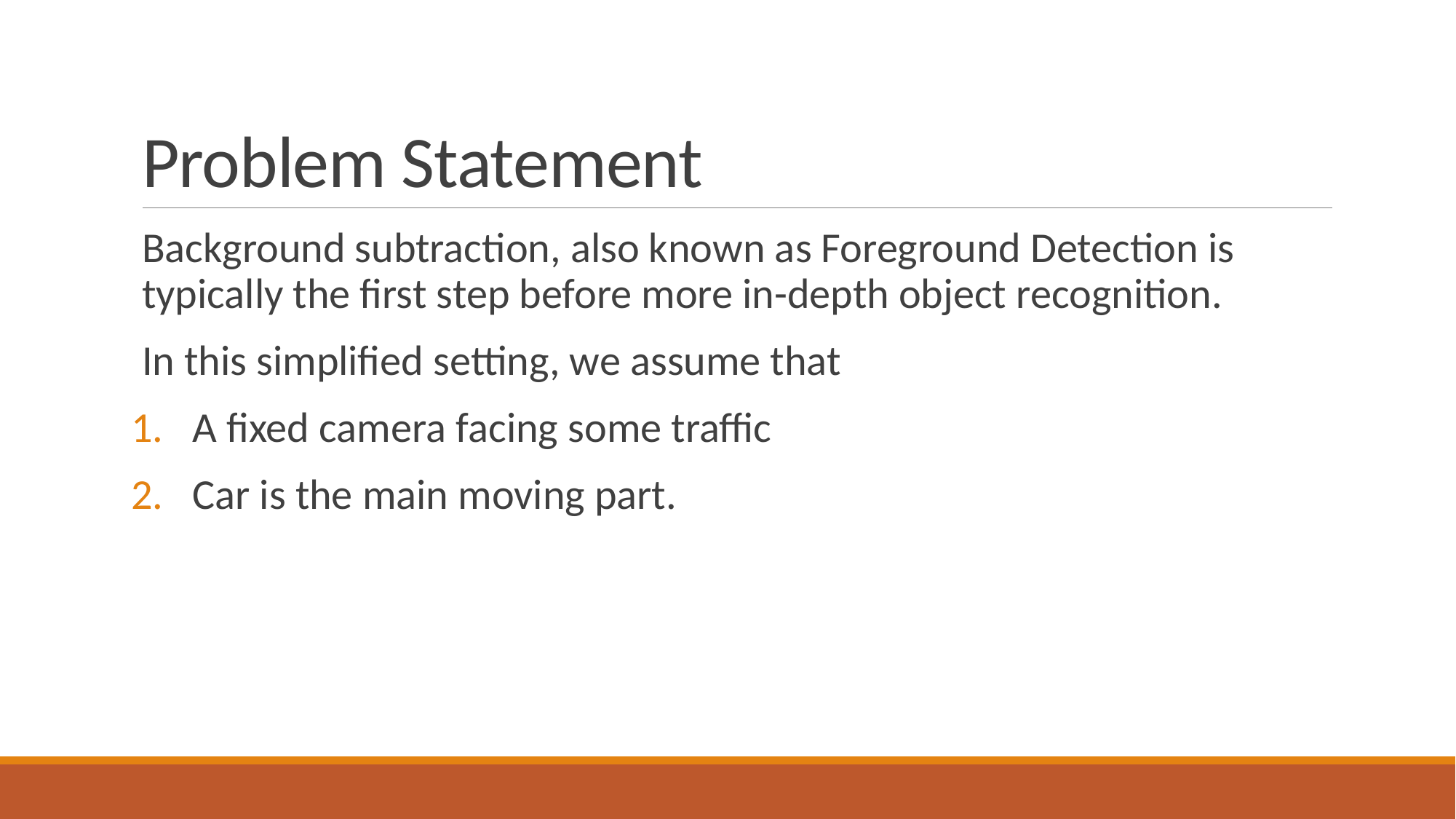

# Problem Statement
Background subtraction, also known as Foreground Detection is typically the first step before more in-depth object recognition.
In this simplified setting, we assume that
A fixed camera facing some traffic
Car is the main moving part.